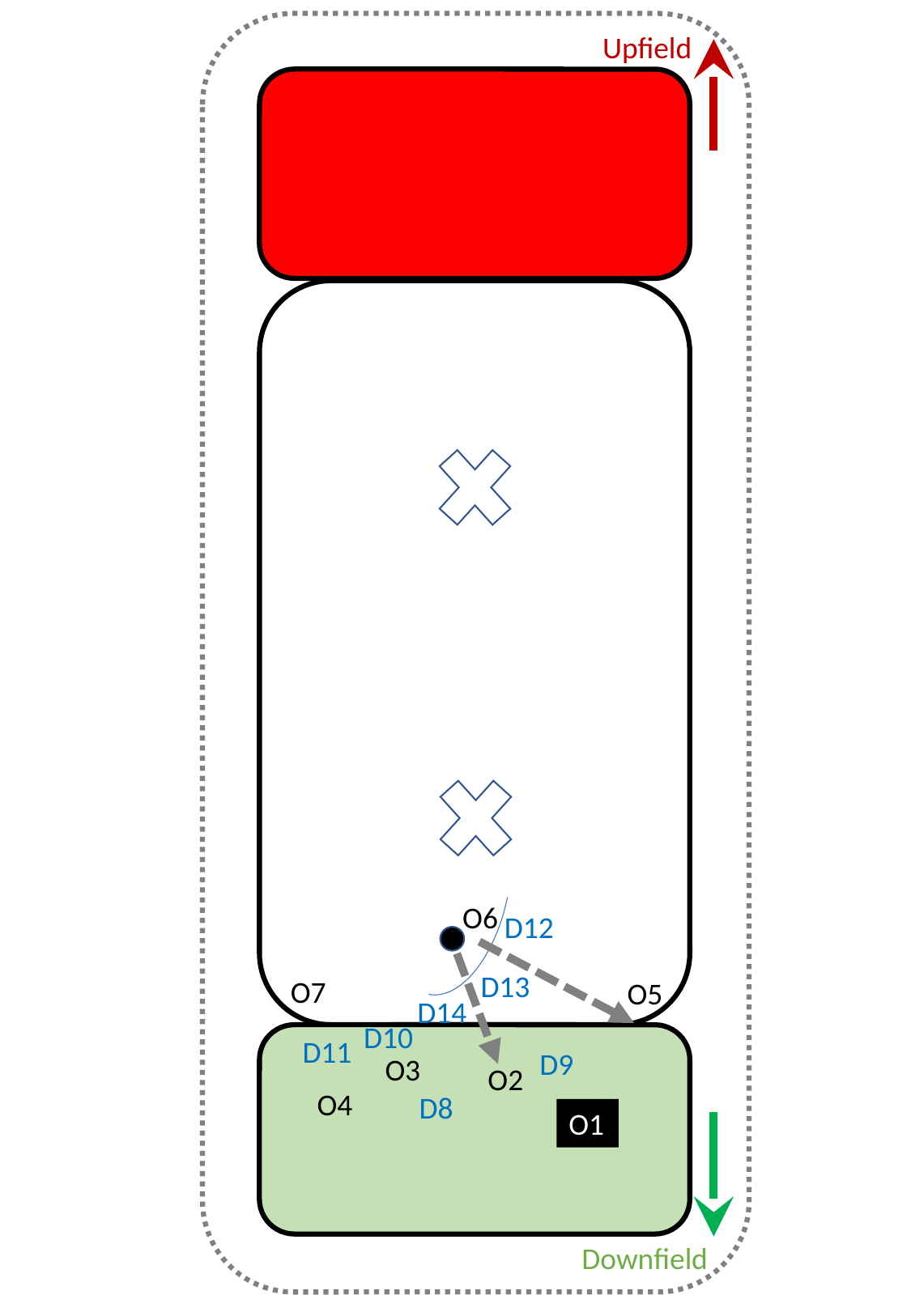

Upfield

O6
D12

D13
O7
O5
D14
D10

D11
D9
O3
O2
O4
D8
O1
Downfield